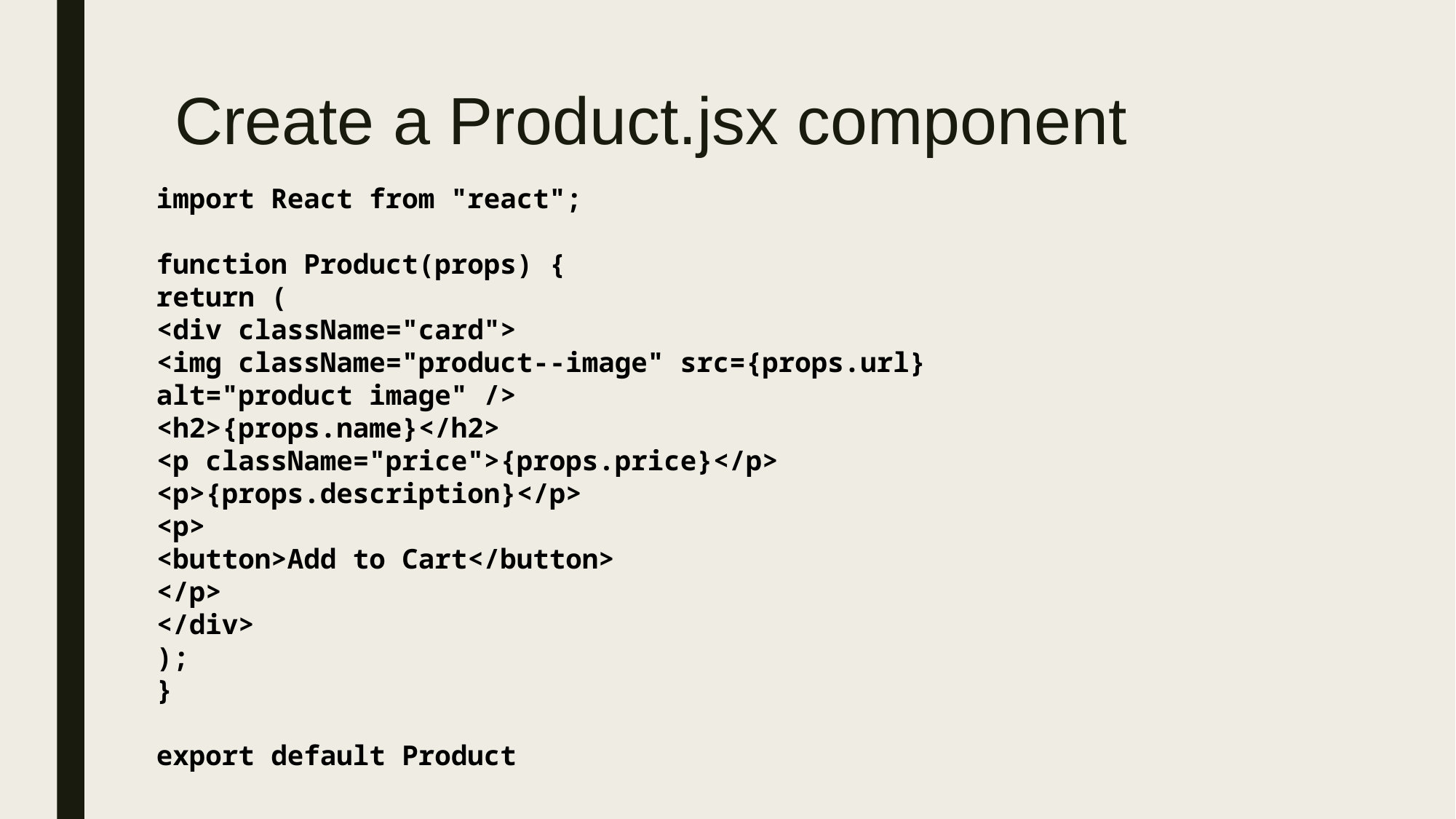

# Create a Product.jsx component
import React from "react";
function Product(props) {
return (
<div className="card">
<img className="product--image" src={props.url} alt="product image" />
<h2>{props.name}</h2>
<p className="price">{props.price}</p>
<p>{props.description}</p>
<p>
<button>Add to Cart</button>
</p>
</div>
);
}

export default Product